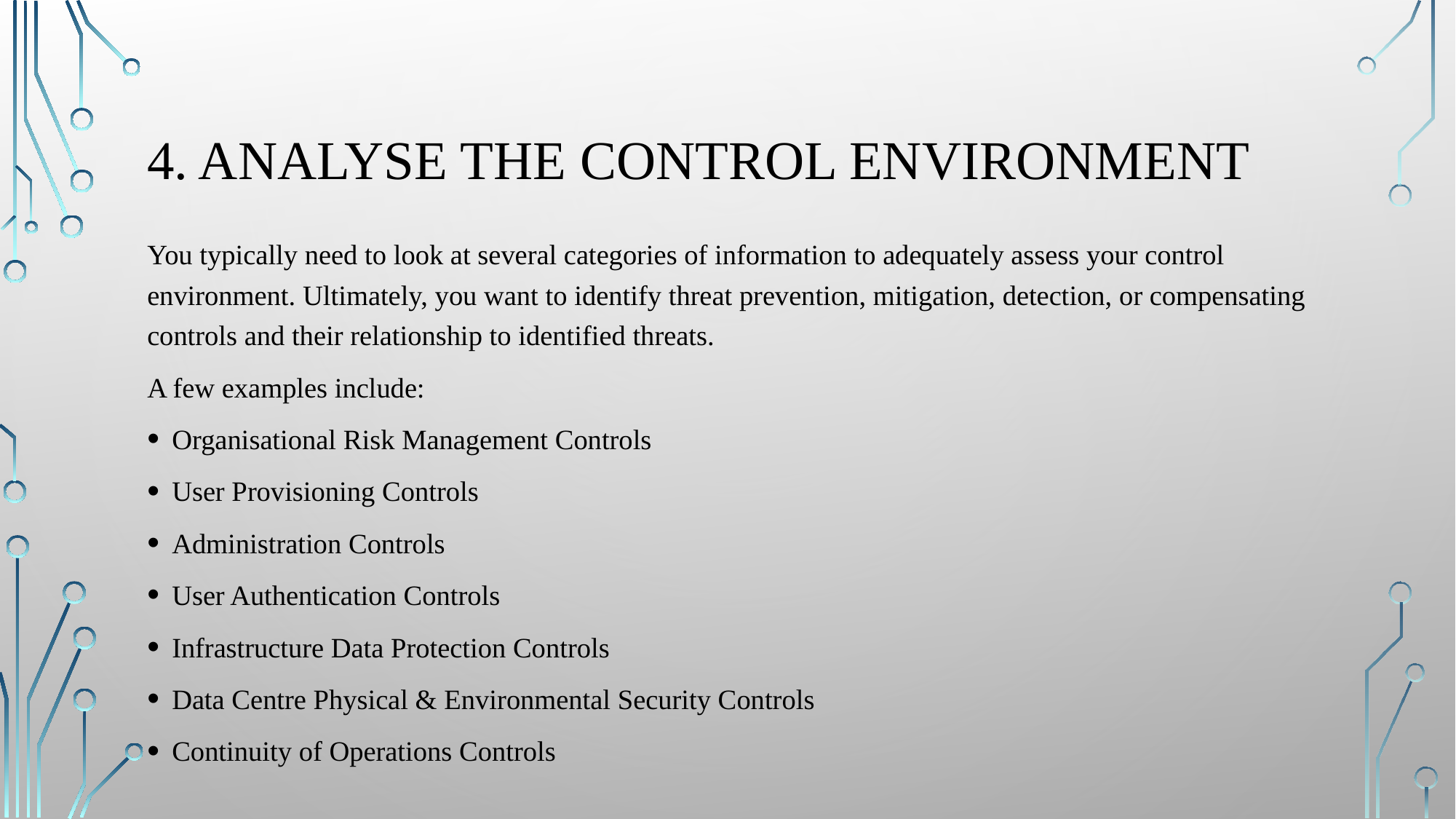

# 4. Analyse the control environment
You typically need to look at several categories of information to adequately assess your control environment. Ultimately, you want to identify threat prevention, mitigation, detection, or compensating controls and their relationship to identified threats.
A few examples include:
Organisational Risk Management Controls
User Provisioning Controls
Administration Controls
User Authentication Controls
Infrastructure Data Protection Controls
Data Centre Physical & Environmental Security Controls
Continuity of Operations Controls